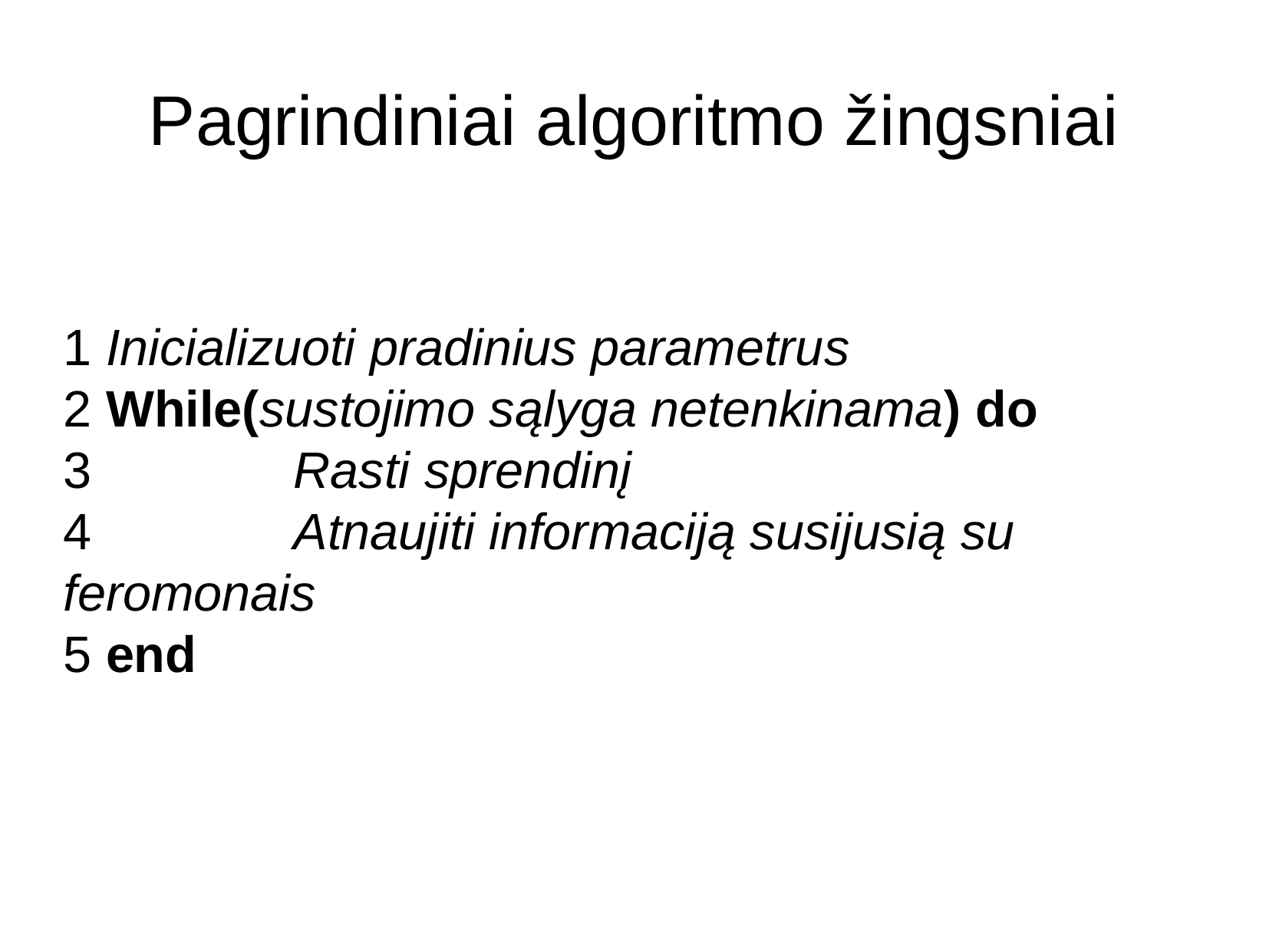

Pagrindiniai algoritmo žingsniai
1 Inicializuoti pradinius parametrus
2 While(sustojimo sąlyga netenkinama) do
3 		Rasti sprendinį
4 		Atnaujiti informaciją susijusią su feromonais
5 end